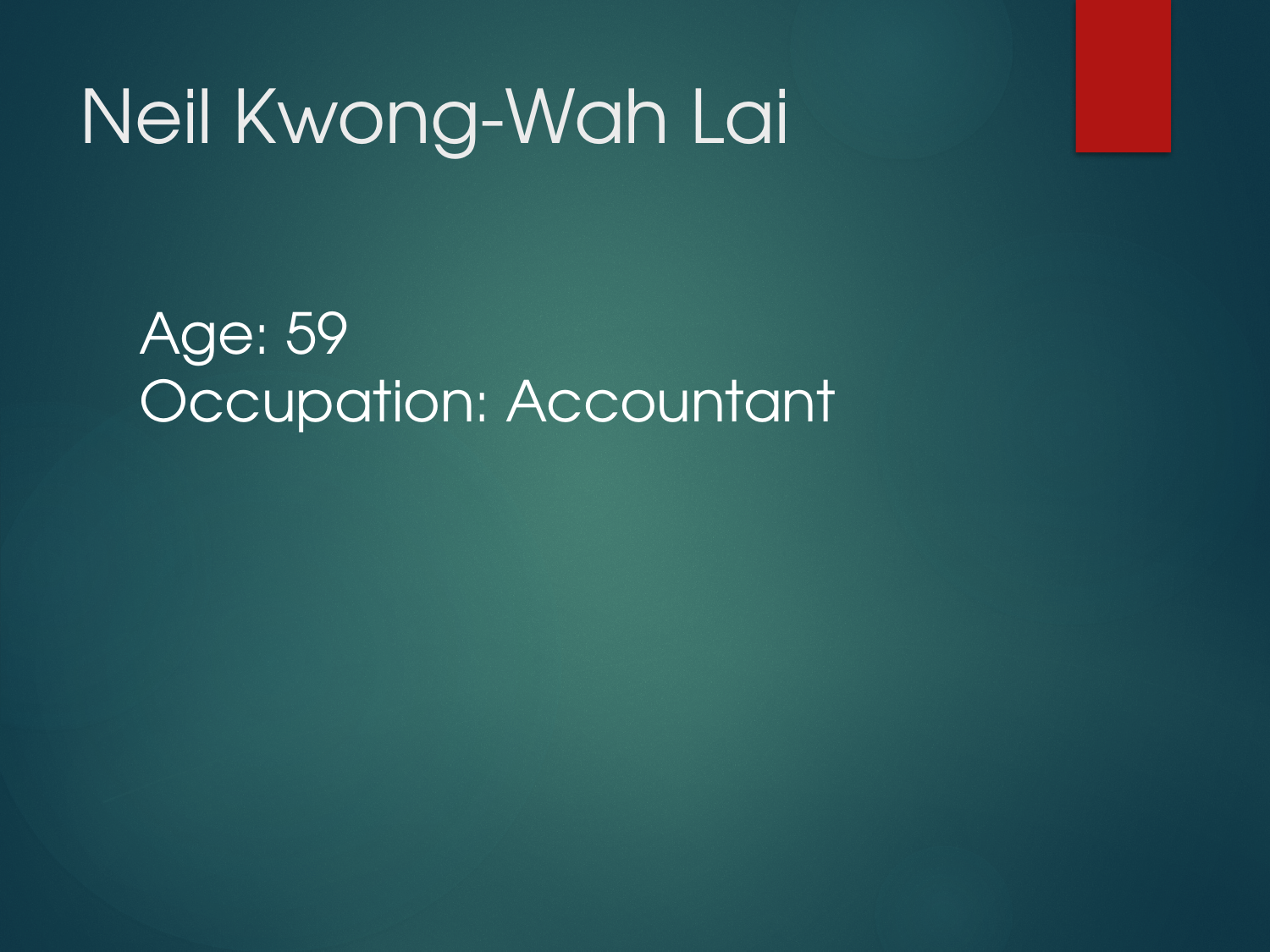

# Neil Kwong-Wah Lai

Age: 59
Occupation: Accountant